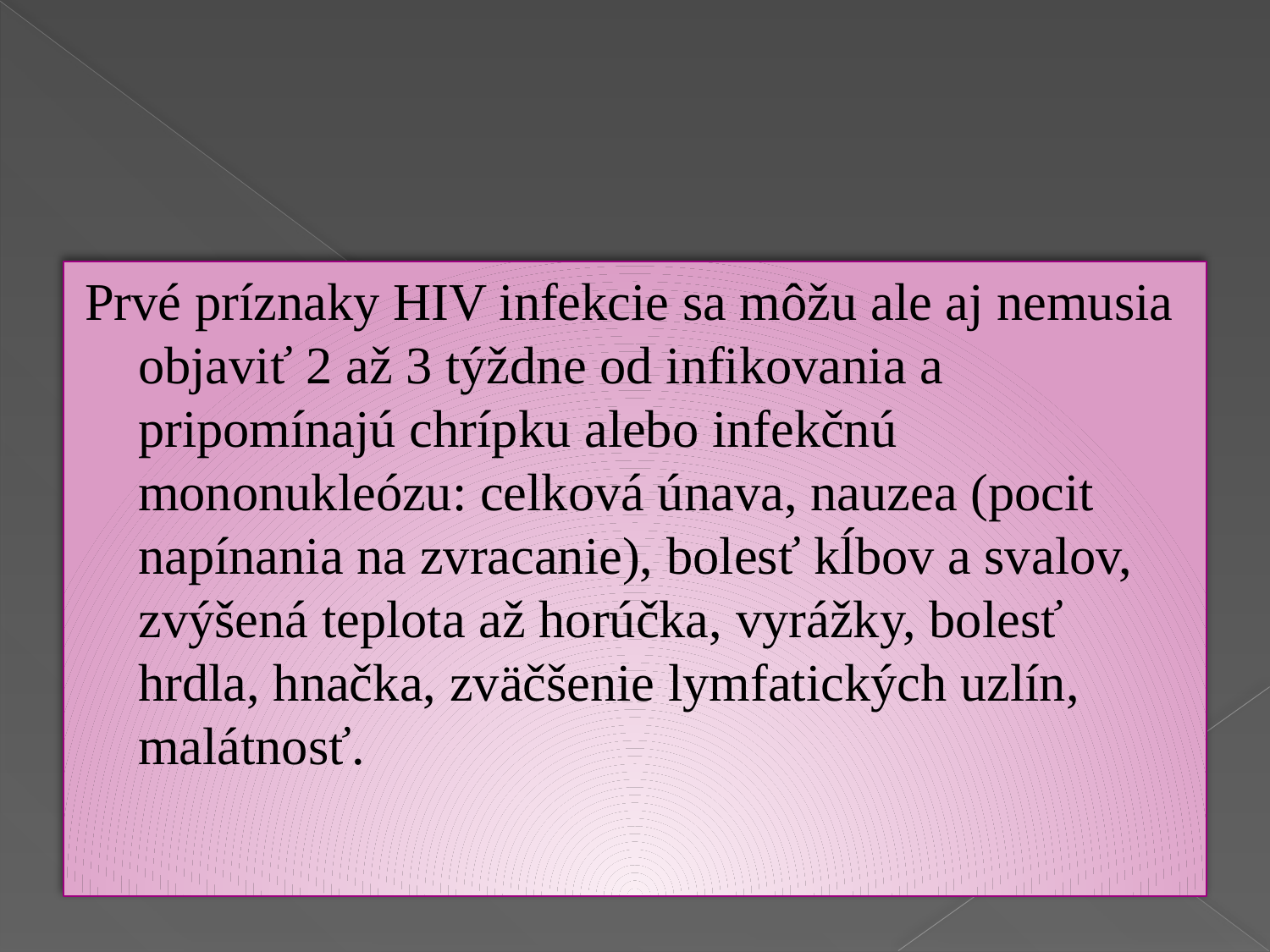

#
Prvé príznaky HIV infekcie sa môžu ale aj nemusia objaviť 2 až 3 týždne od infikovania a pripomínajú chrípku alebo infekčnú mononukleózu: celková únava, nauzea (pocit napínania na zvracanie), bolesť kĺbov a svalov, zvýšená teplota až horúčka, vyrážky, bolesť hrdla, hnačka, zväčšenie lymfatických uzlín, malátnosť.